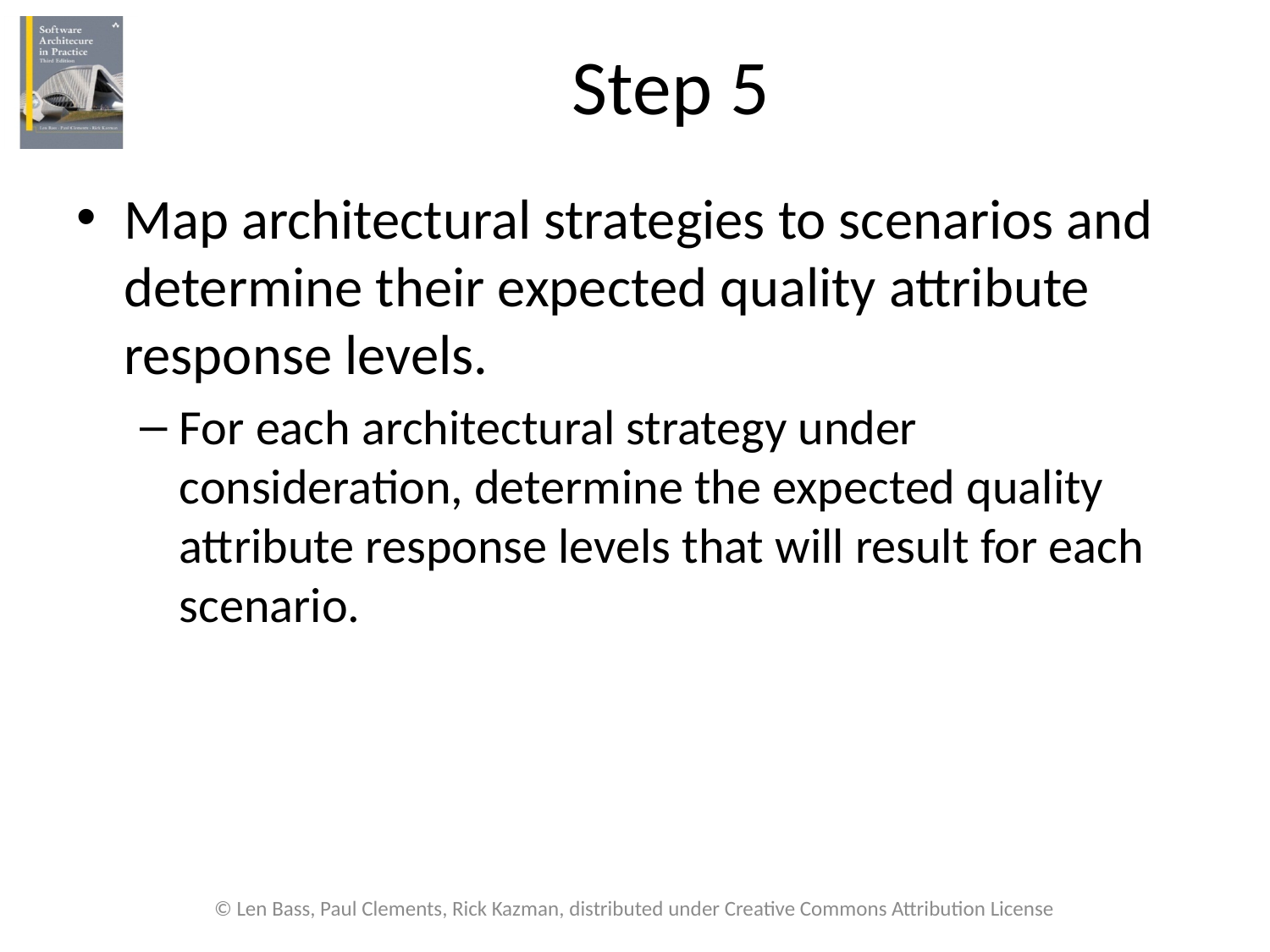

# Step 5
Map architectural strategies to scenarios and determine their expected quality attribute response levels.
For each architectural strategy under consideration, determine the expected quality attribute response levels that will result for each scenario.

© Len Bass, Paul Clements, Rick Kazman, distributed under Creative Commons Attribution License